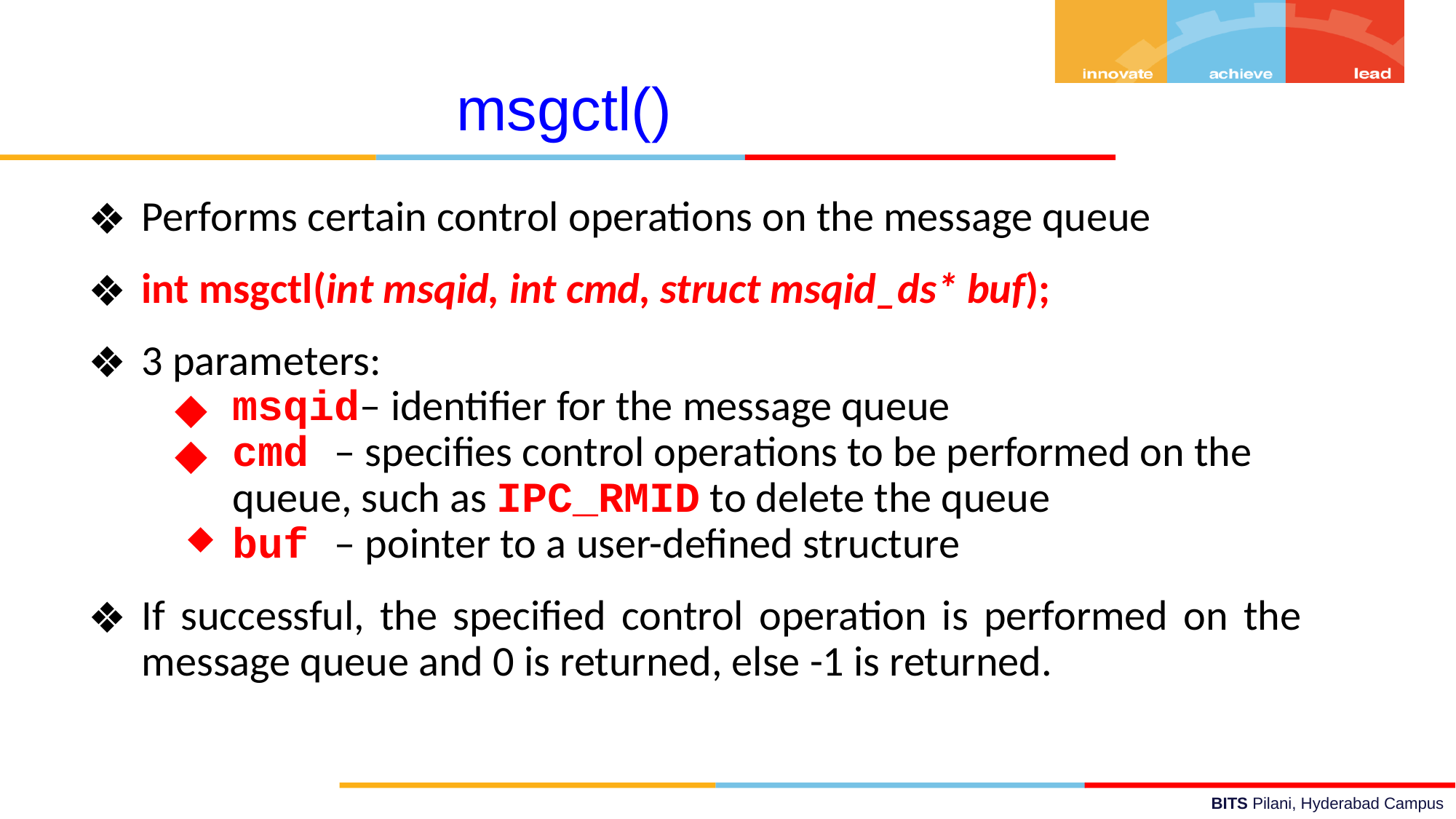

msgctl()
Performs certain control operations on the message queue

int msgctl(int msqid, int cmd, struct msqid_ds* buf);

3 parameters:
msqid– identifier for the message queue
cmd – specifies control operations to be performed on the queue, such as IPC_RMID to delete the queue
buf – pointer to a user-defined structure

If successful, the specified control operation is performed on the message queue and 0 is returned, else -1 is returned.